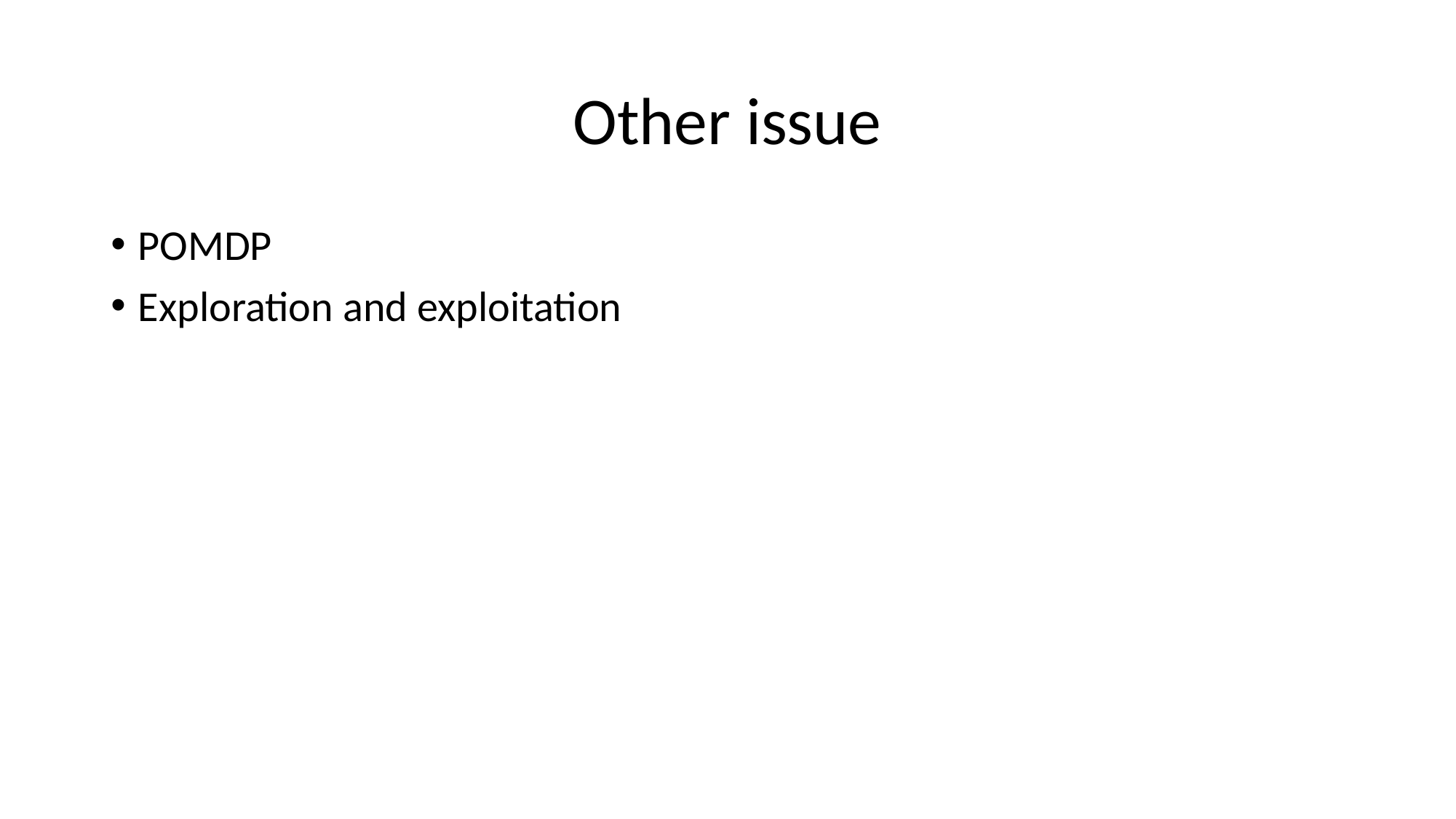

# Other issue
POMDP
Exploration and exploitation